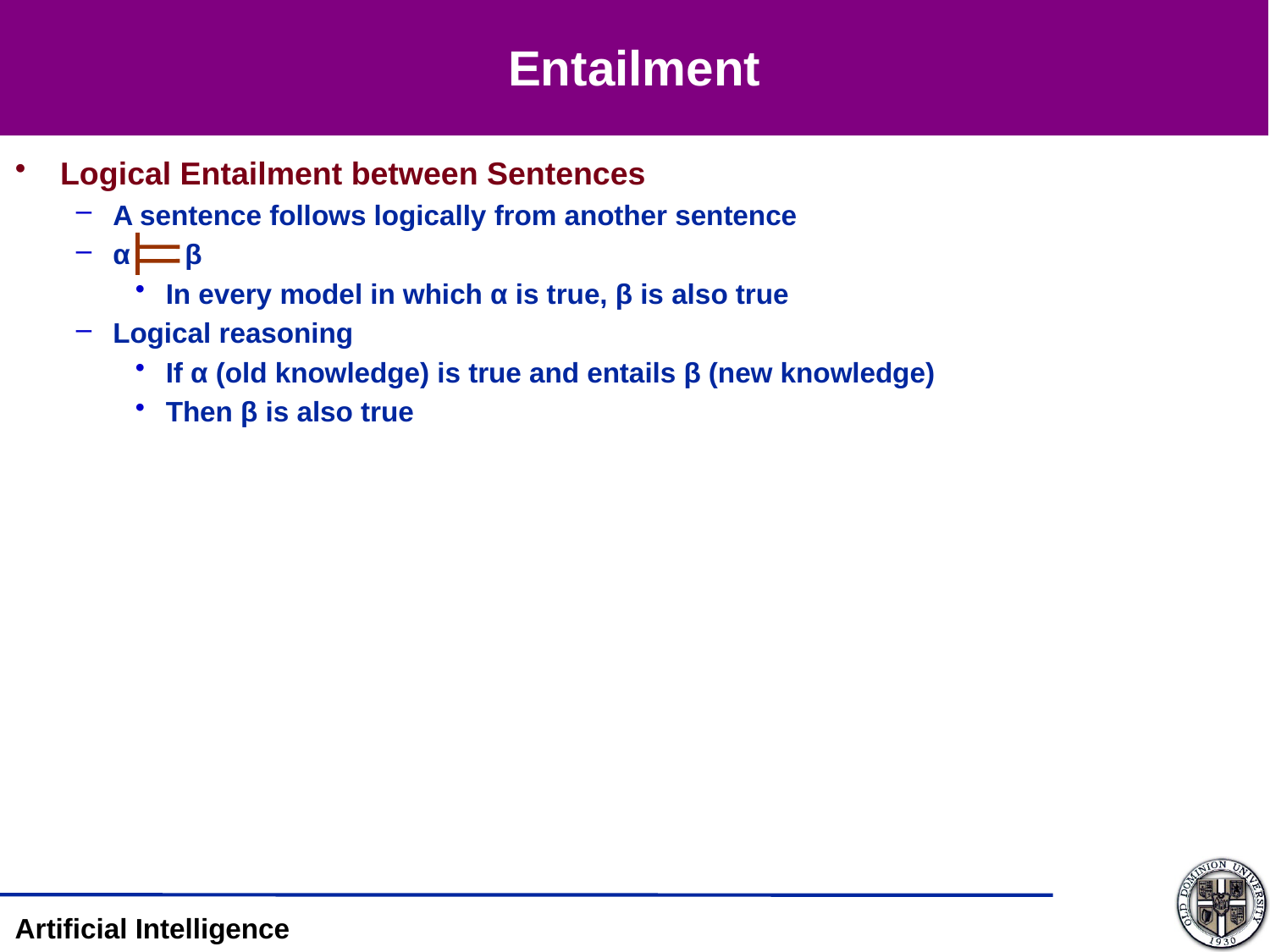

# Entailment
Logical Entailment between Sentences
A sentence follows logically from another sentence
α       β
In every model in which α is true, β is also true
Logical reasoning
If α (old knowledge) is true and entails β (new knowledge)
Then β is also true